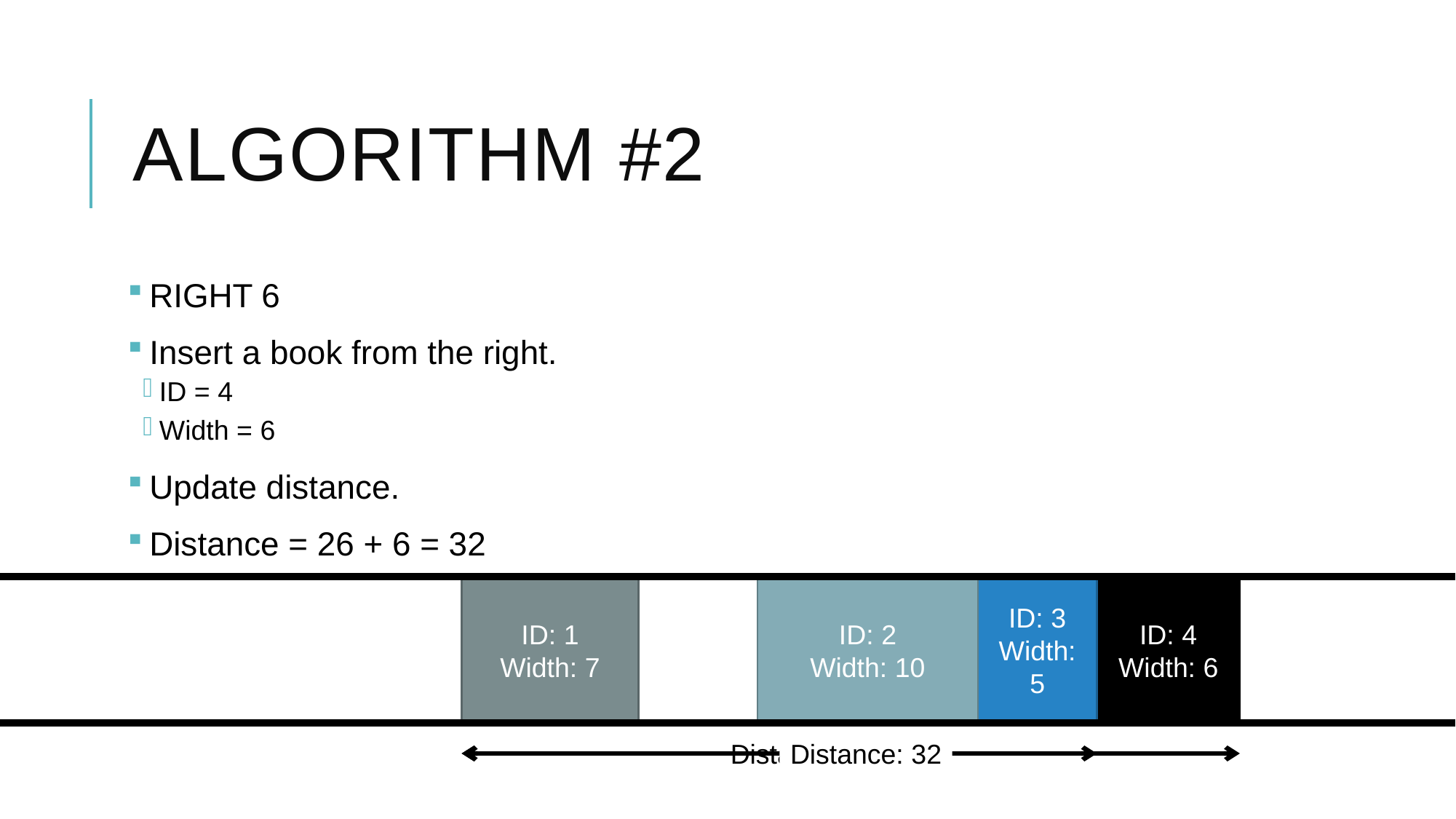

# Algorithm #2
RIGHT 6
Insert a book from the right.
ID = 4
Width = 6
Update distance.
Distance = 26 + 6 = 32
ID: 4
Width: 6
ID: 1
Width: 7
ID: 2
Width: 10
ID: 3
Width: 5
Distance: 32
Distance: 26